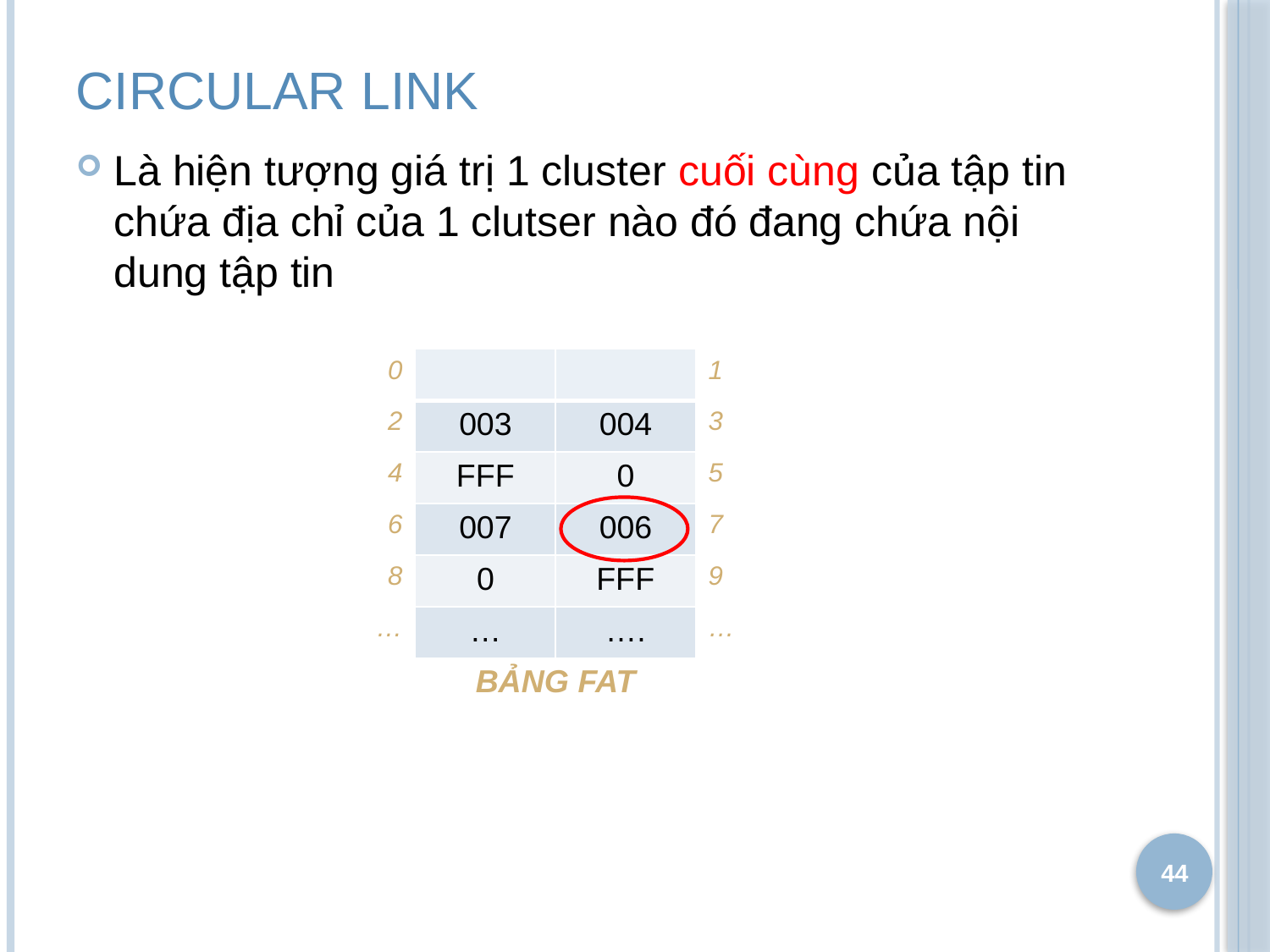

# Circular link
Là hiện tượng giá trị 1 cluster cuối cùng của tập tin chứa địa chỉ của 1 clutser nào đó đang chứa nội dung tập tin
| 0 |  |  | 1 |
| --- | --- | --- | --- |
| 2 | 003 | 004 | 3 |
| 4 | FFF | 0 | 5 |
| 6 | 007 | 006 | 7 |
| 8 | 0 | FFF | 9 |
| … | … | …. | … |
| BẢNG FAT |  |  |  |

44